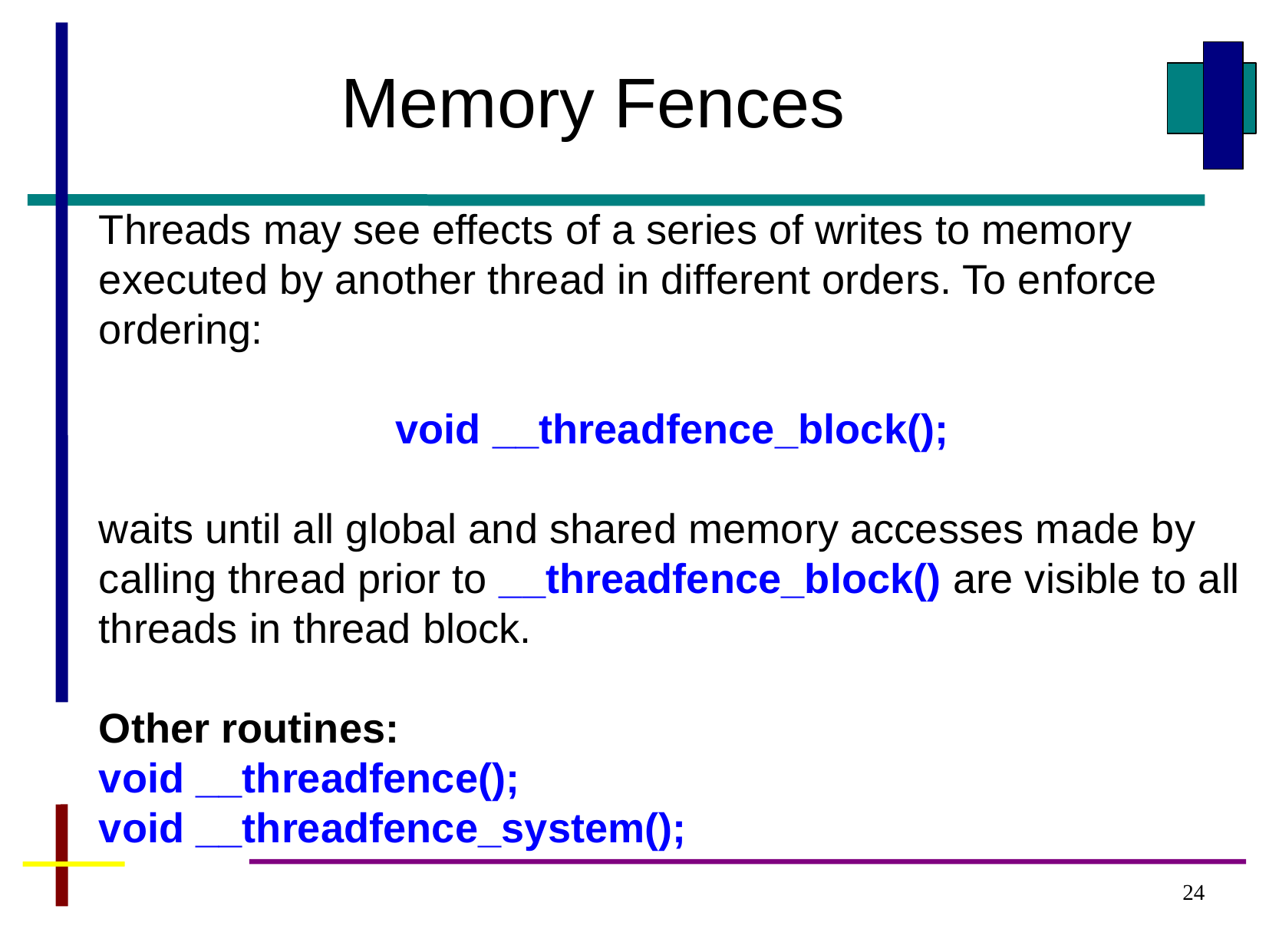

Memory Fences
Threads may see effects of a series of writes to memory executed by another thread in different orders. To enforce ordering:

void __threadfence_block();

waits until all global and shared memory accesses made by calling thread prior to __threadfence_block() are visible to all threads in thread block.

Other routines:
void __threadfence();
void __threadfence_system();
24